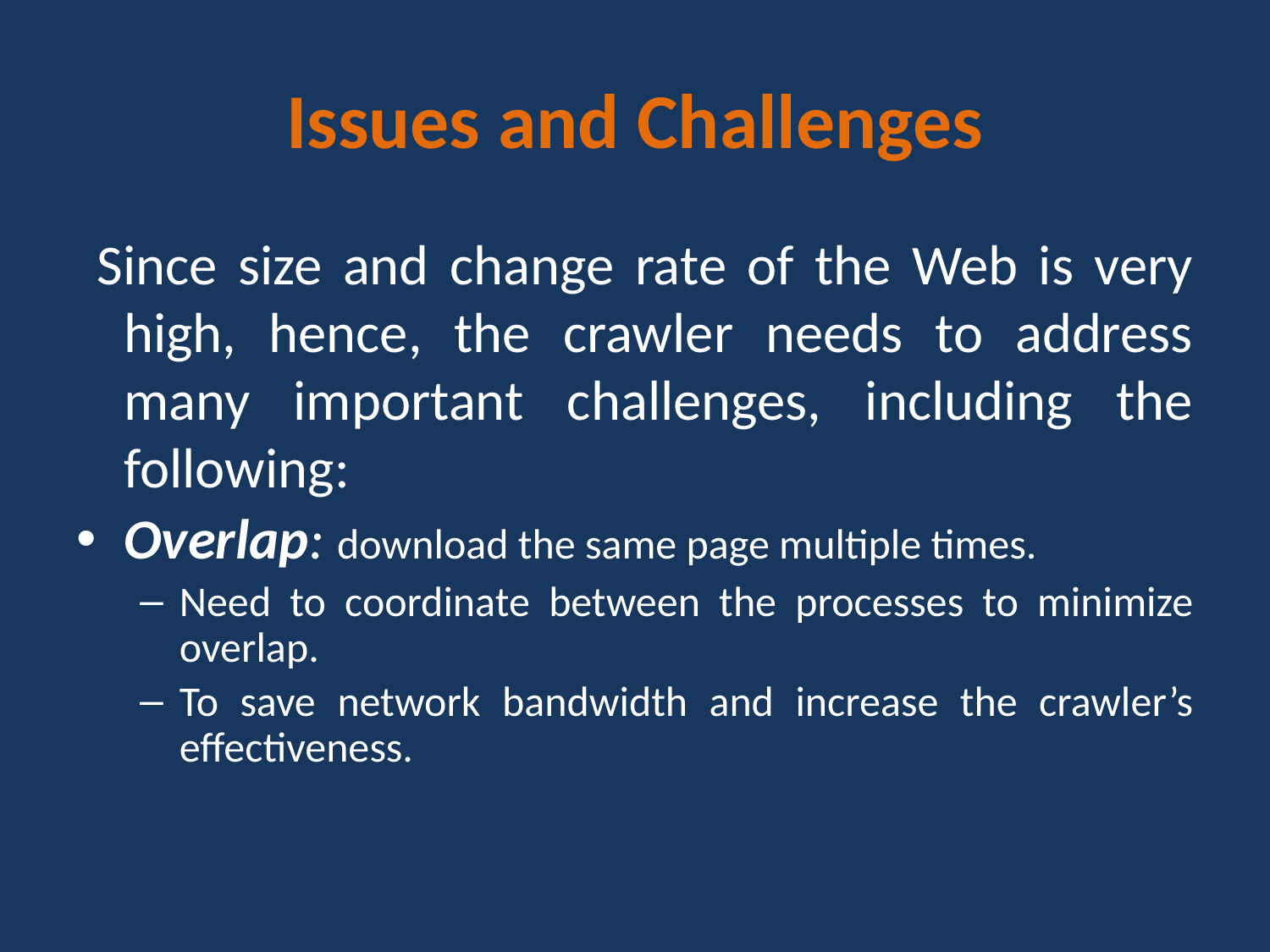

# Issues and Challenges
 Since size and change rate of the Web is very high, hence, the crawler needs to address many important challenges, including the following:
Overlap: download the same page multiple times.
Need to coordinate between the processes to minimize overlap.
To save network bandwidth and increase the crawler’s effectiveness.